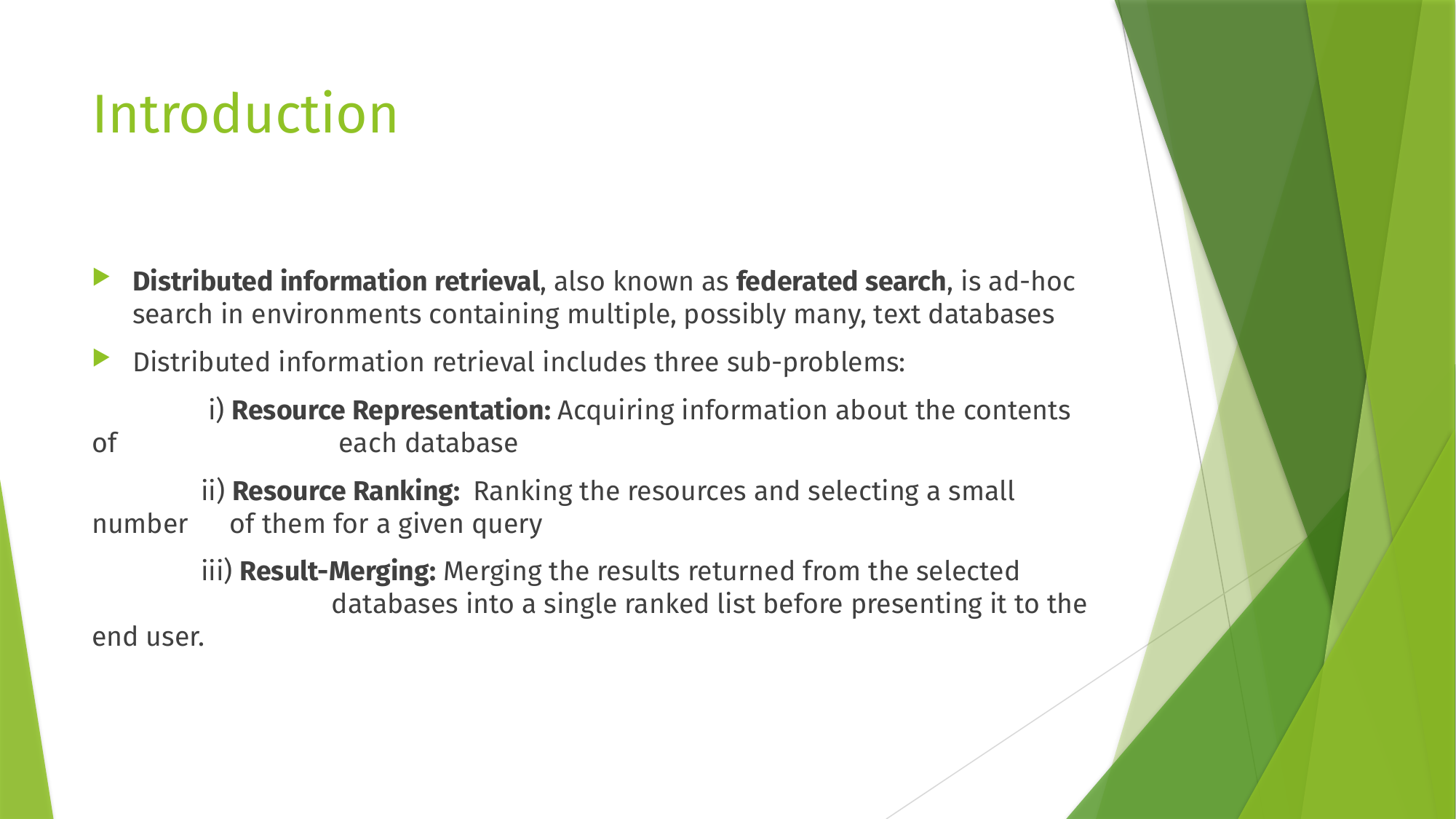

# Introduction
Distributed information retrieval, also known as federated search, is ad-hoc search in environments containing multiple, possibly many, text databases
Distributed information retrieval includes three sub-problems:
	 i) Resource Representation: Acquiring information about the contents of 		    each database
	ii) Resource Ranking:  Ranking the resources and selecting a small number 	    of them for a given query
	iii) Result-Merging: Merging the results returned from the selected 			   databases into a single ranked list before presenting it to the end user.